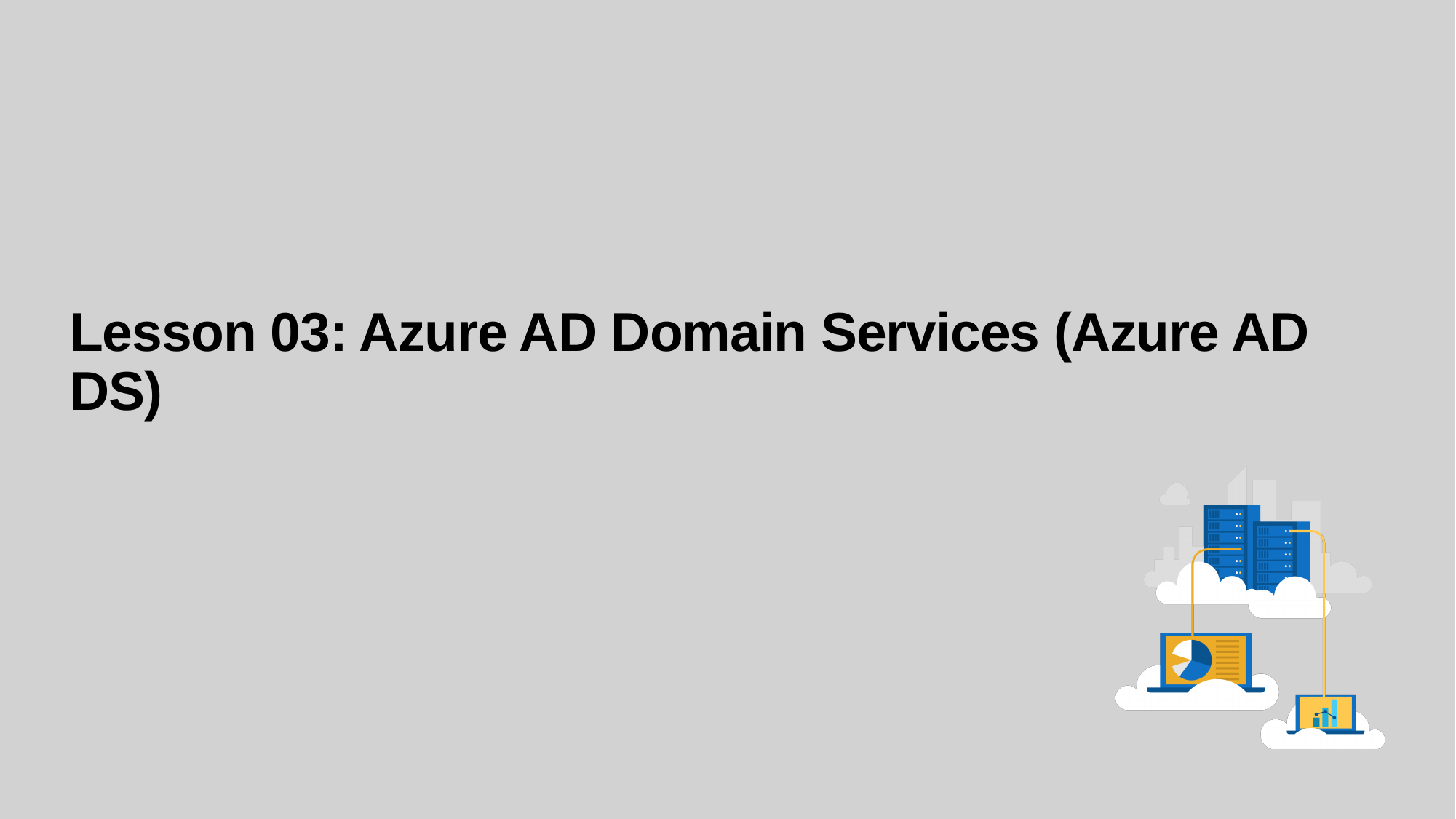

# Lesson 03: Azure AD Domain Services (Azure AD DS)